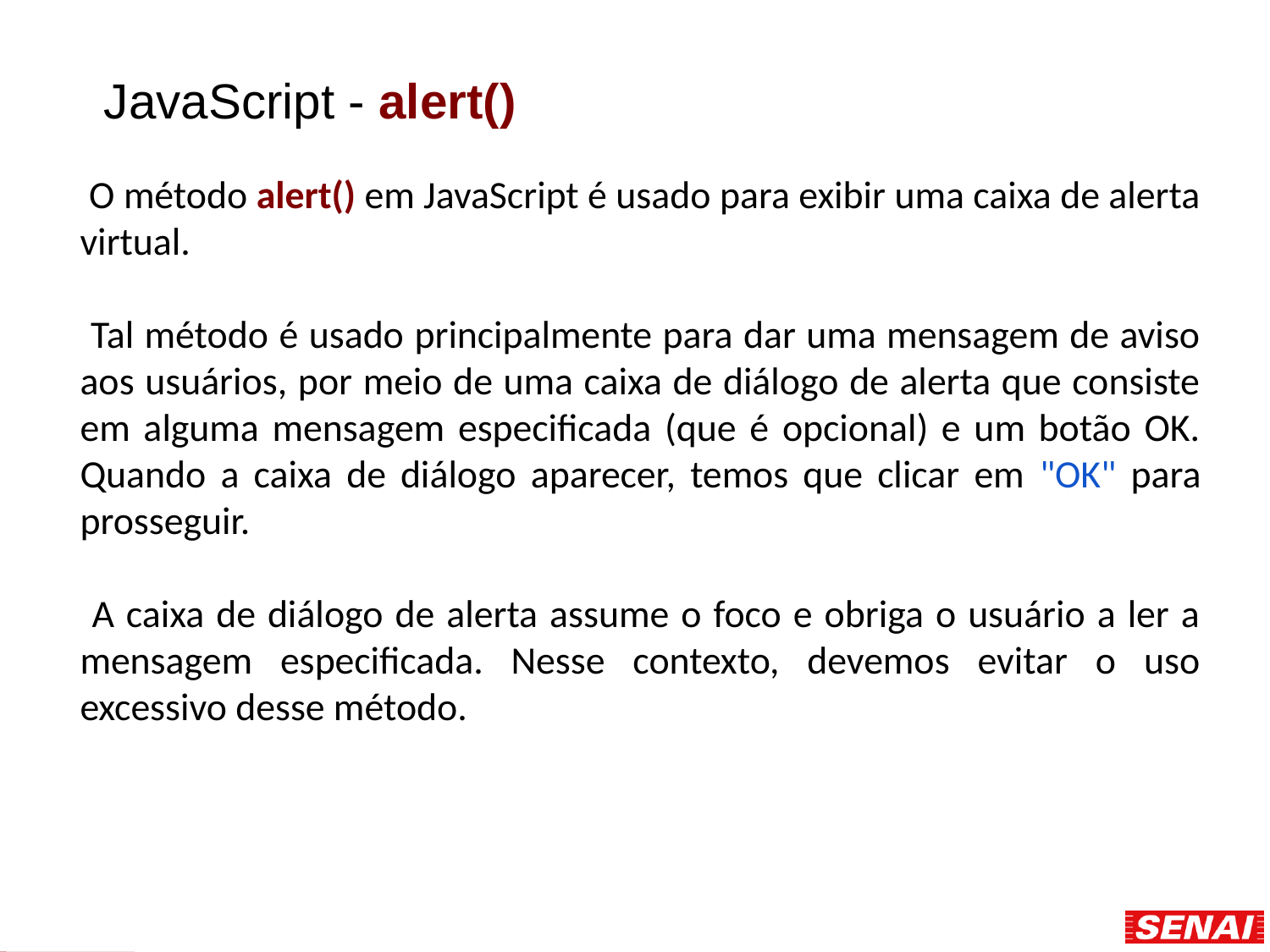

# JavaScript - alert()
 O método alert() em JavaScript é usado para exibir uma caixa de alerta virtual.

 Tal método é usado principalmente para dar uma mensagem de aviso aos usuários, por meio de uma caixa de diálogo de alerta que consiste em alguma mensagem especificada (que é opcional) e um botão OK. Quando a caixa de diálogo aparecer, temos que clicar em "OK" para prosseguir.

 A caixa de diálogo de alerta assume o foco e obriga o usuário a ler a mensagem especificada. Nesse contexto, devemos evitar o uso excessivo desse método.